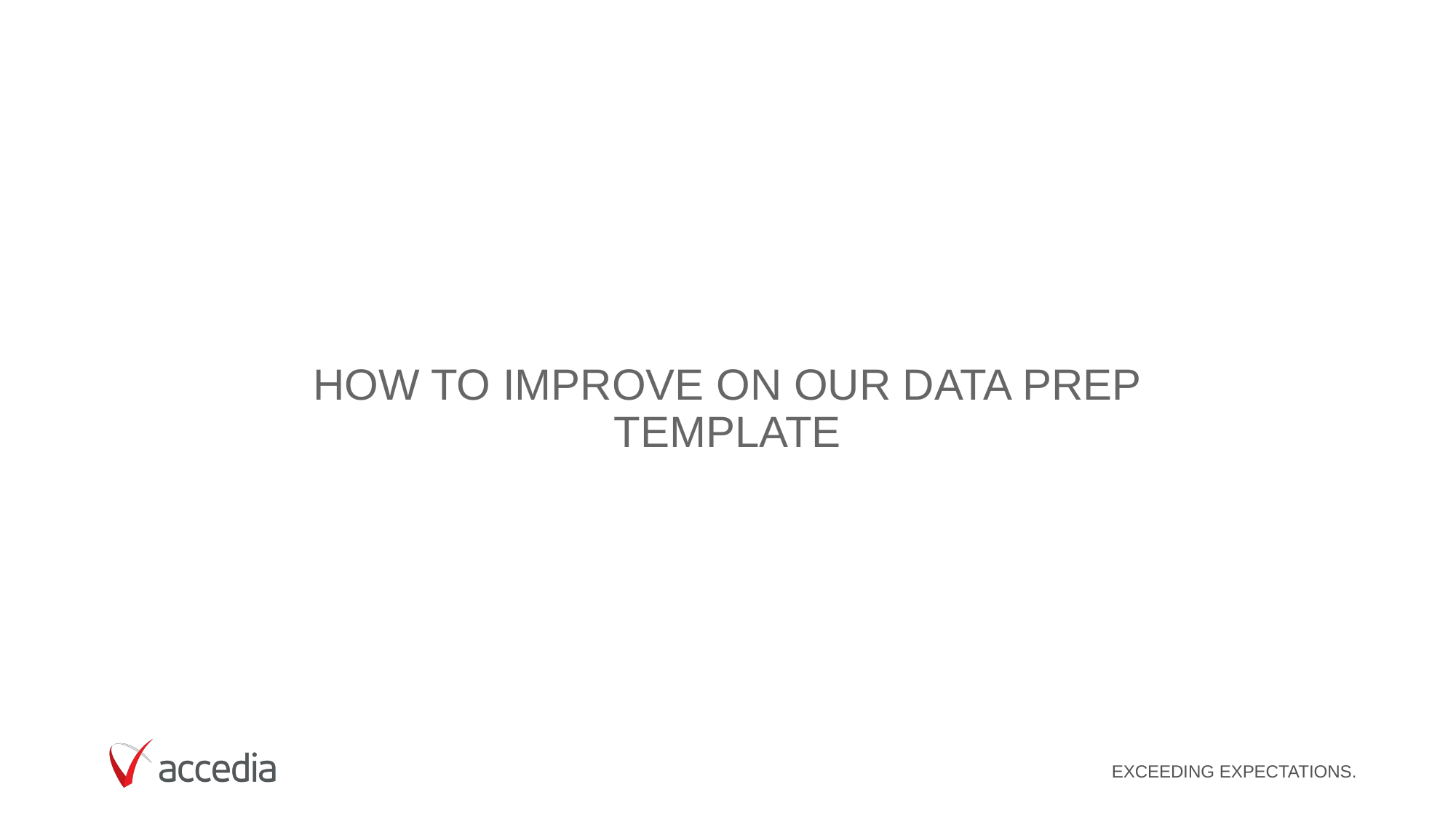

# How to improve on our Data Prep template